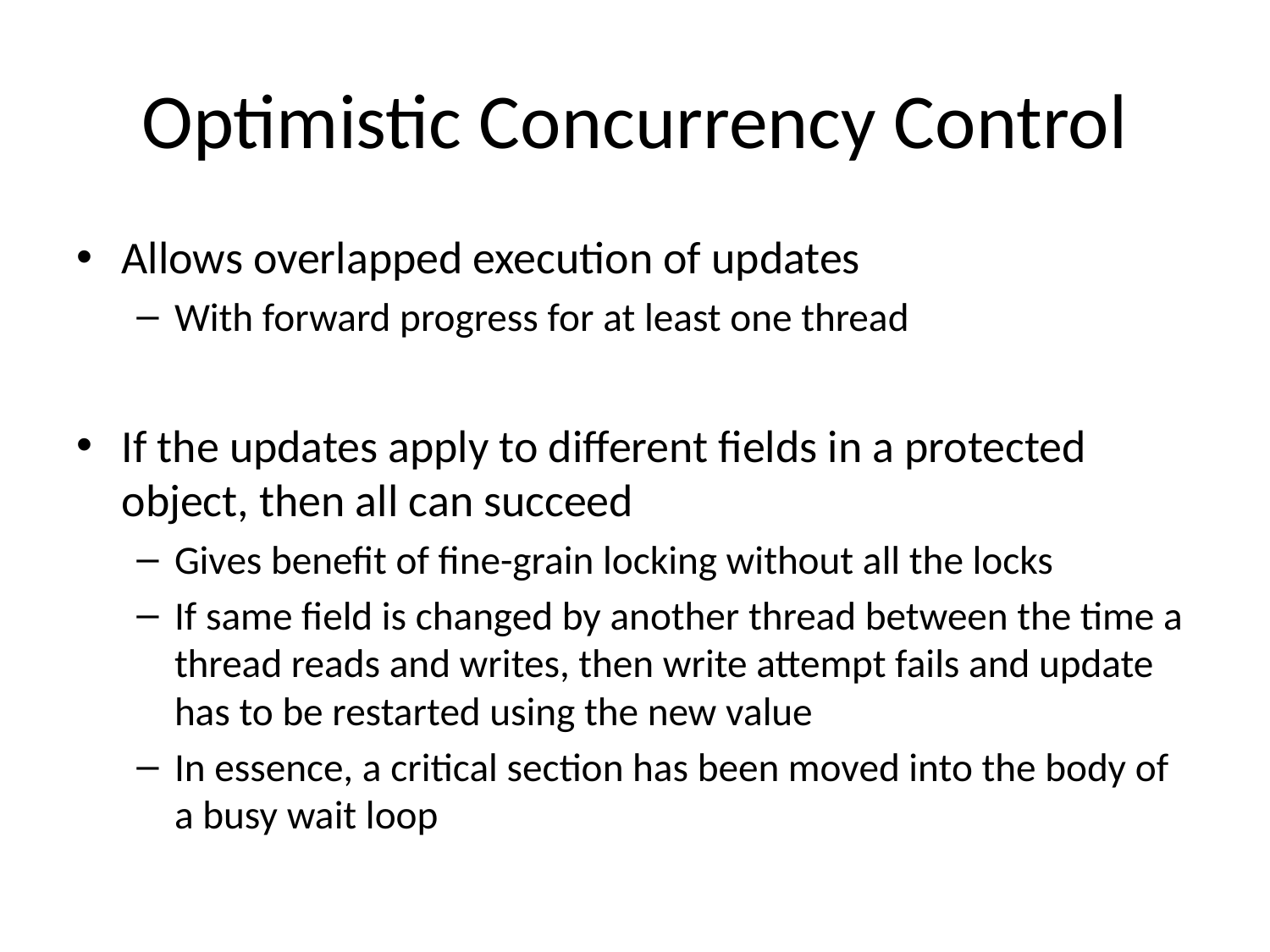

# Optimistic Concurrency Control
Allows overlapped execution of updates
With forward progress for at least one thread

If the updates apply to different fields in a protected object, then all can succeed
Gives benefit of fine-grain locking without all the locks
If same field is changed by another thread between the time a thread reads and writes, then write attempt fails and update has to be restarted using the new value
In essence, a critical section has been moved into the body of a busy wait loop